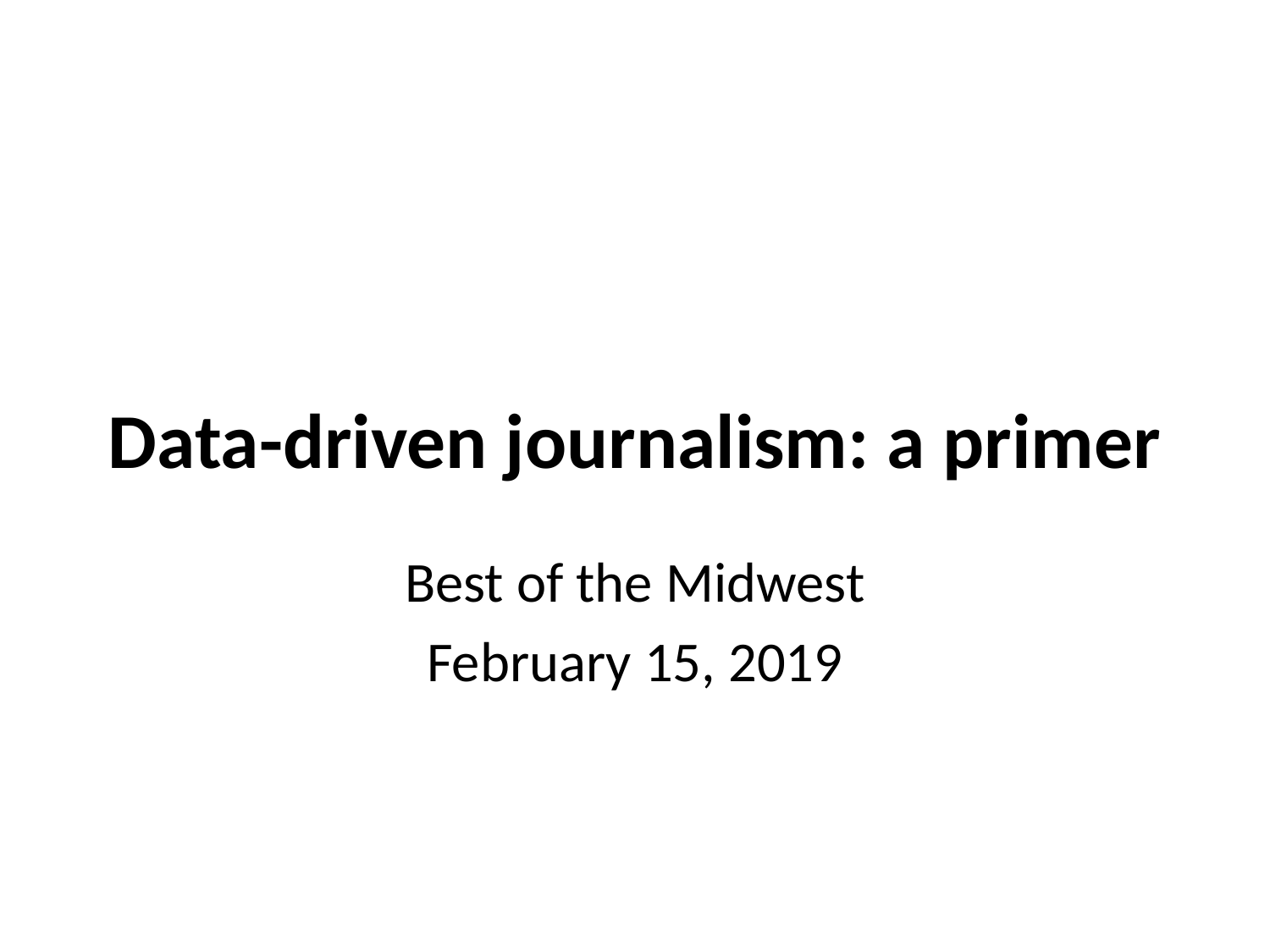

# Data-driven journalism: a primer
Best of the Midwest
February 15, 2019